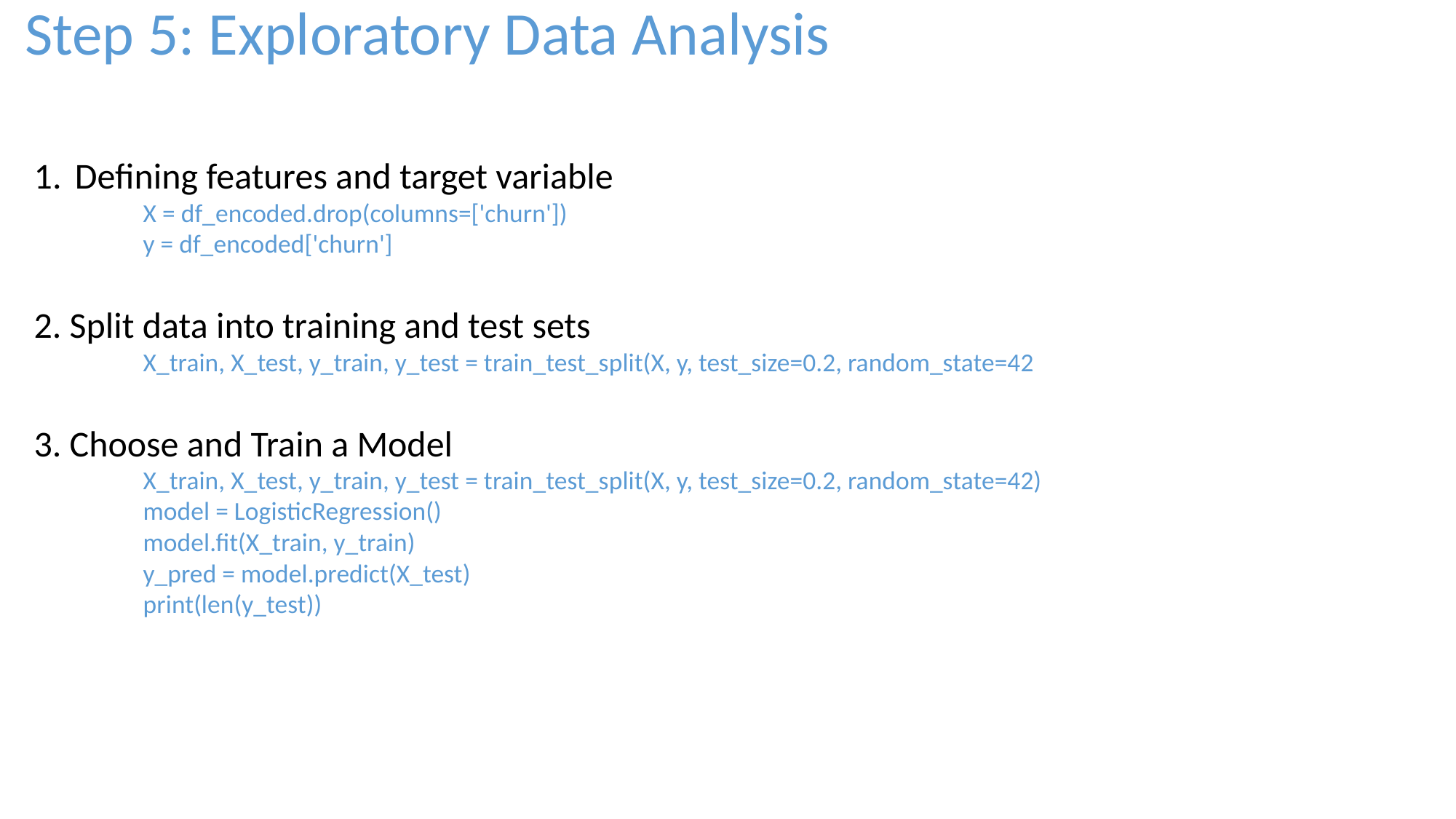

# Step 5: Exploratory Data Analysis
Defining features and target variable
X = df_encoded.drop(columns=['churn'])
y = df_encoded['churn']
2. Split data into training and test sets
X_train, X_test, y_train, y_test = train_test_split(X, y, test_size=0.2, random_state=42)

3. Choose and Train a Model
X_train, X_test, y_train, y_test = train_test_split(X, y, test_size=0.2, random_state=42)
model = LogisticRegression()
model.fit(X_train, y_train)
y_pred = model.predict(X_test)
print(len(y_test))